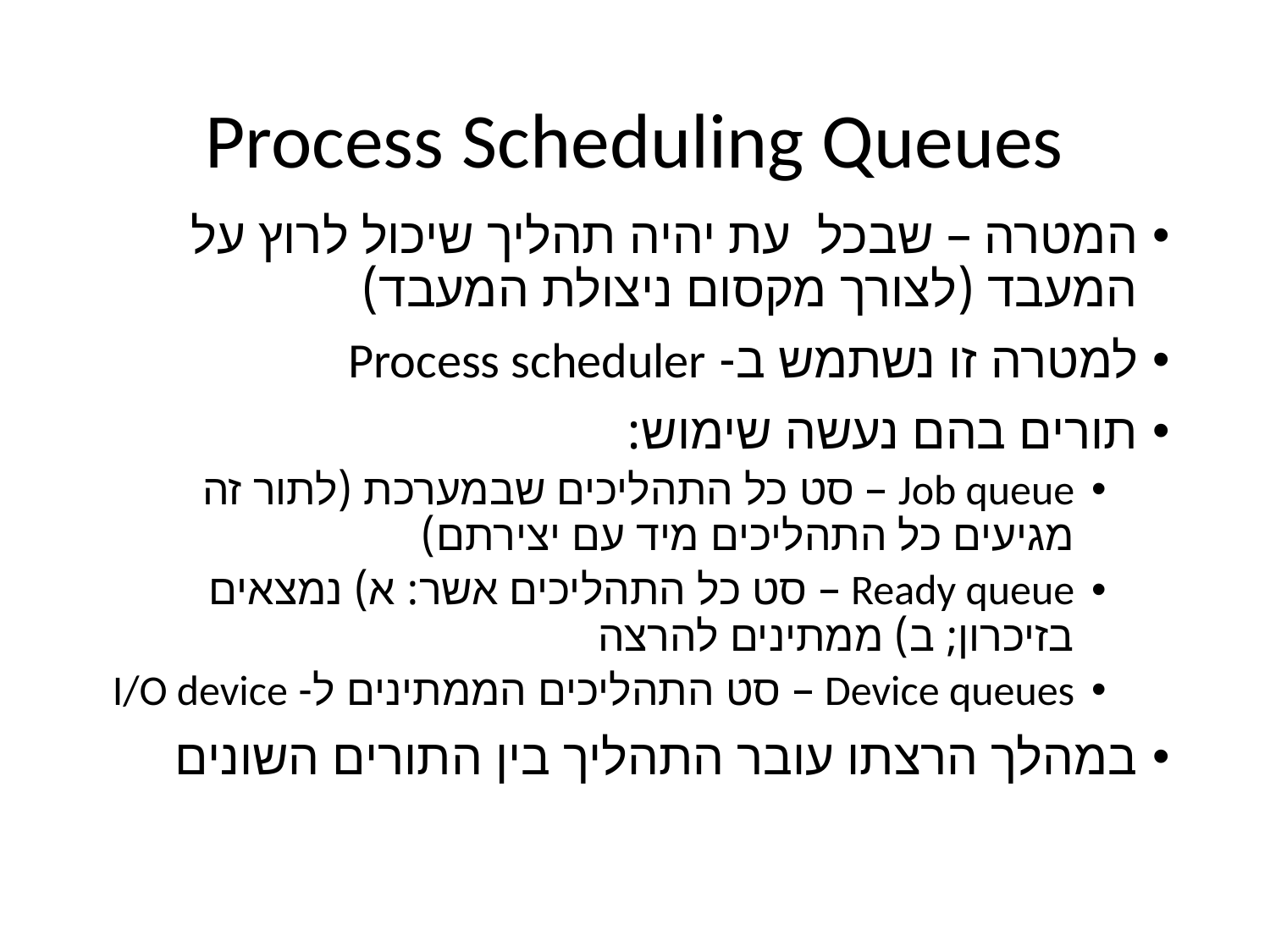

# Process Scheduling Queues
המטרה – שבכל  עת יהיה תהליך שיכול לרוץ על המעבד (לצורך מקסום ניצולת המעבד)
למטרה זו נשתמש ב- Process scheduler
תורים בהם נעשה שימוש:
Job queue – סט כל התהליכים שבמערכת (לתור זה מגיעים כל התהליכים מיד עם יצירתם)
Ready queue – סט כל התהליכים אשר: א) נמצאים בזיכרון; ב) ממתינים להרצה
Device queues – סט התהליכים הממתינים ל- I/O device
במהלך הרצתו עובר התהליך בין התורים השונים